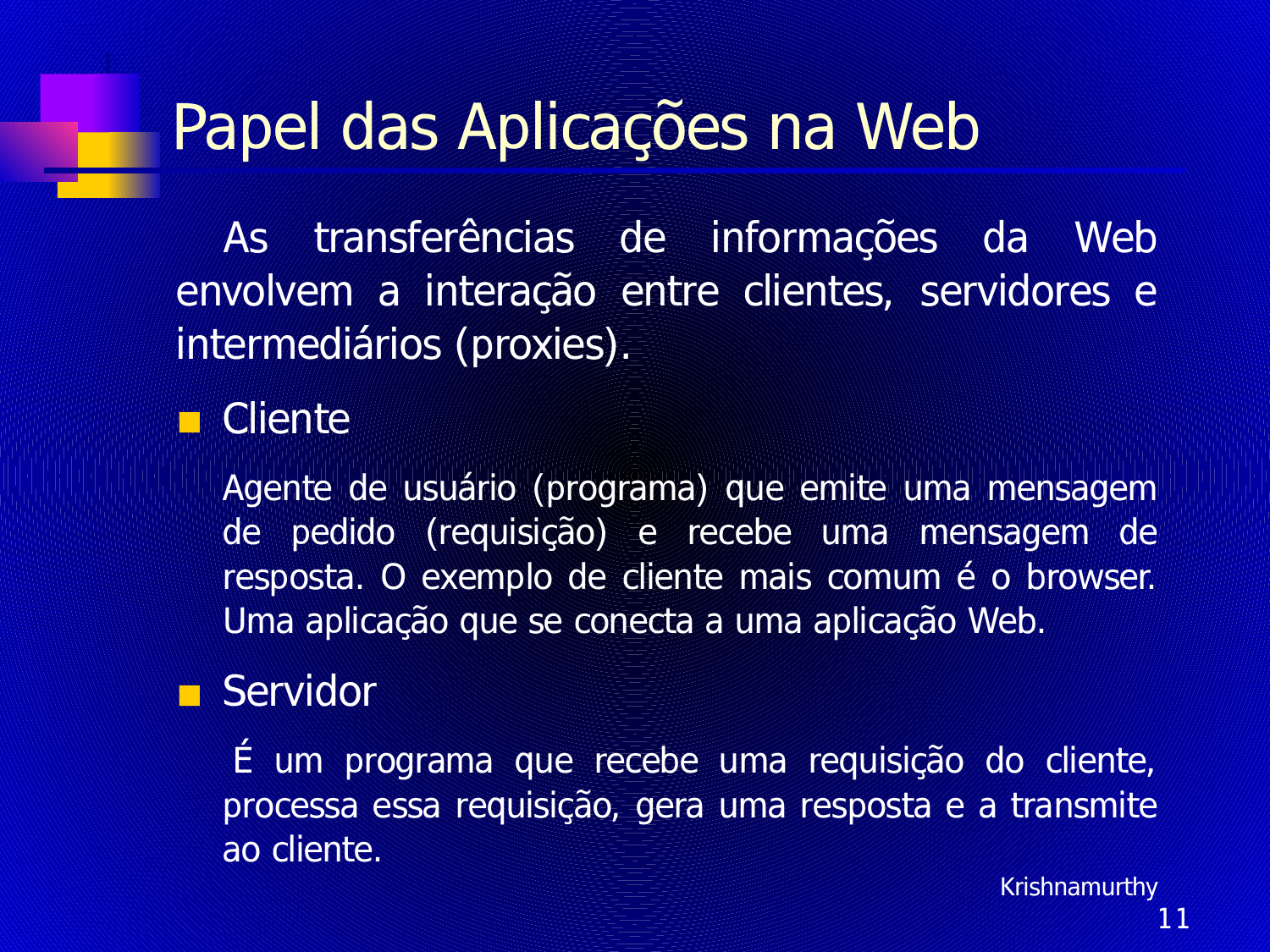

# Papel das Aplicações na Web
As transferências de informações da Web envolvem a interação entre clientes, servidores e intermediários (proxies).
Cliente
	Agente de usuário (programa) que emite uma mensagem de pedido (requisição) e recebe uma mensagem de resposta. O exemplo de cliente mais comum é o browser. Uma aplicação que se conecta a uma aplicação Web.
Servidor
 	É um programa que recebe uma requisição do cliente, processa essa requisição, gera uma resposta e a transmite ao cliente.
Krishnamurthy

11